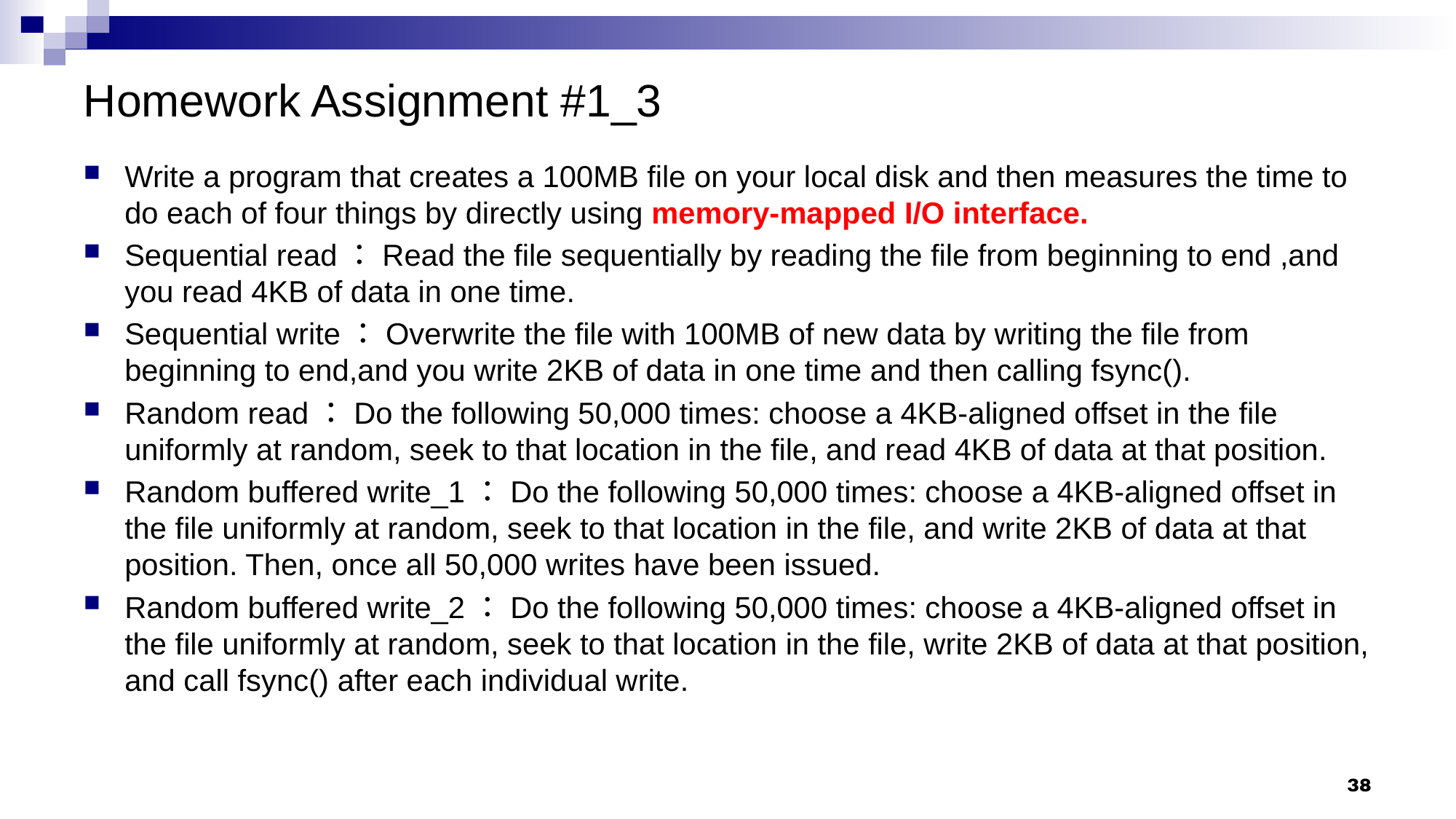

# Homework Assignment #1_3
Write a program that creates a 100MB file on your local disk and then measures the time to do each of four things by directly using memory-mapped I/O interface.
Sequential read：Read the file sequentially by reading the file from beginning to end ,and you read 4KB of data in one time.
Sequential write：Overwrite the file with 100MB of new data by writing the file from beginning to end,and you write 2KB of data in one time and then calling fsync().
Random read：Do the following 50,000 times: choose a 4KB-aligned offset in the file uniformly at random, seek to that location in the file, and read 4KB of data at that position.
Random buffered write_1：Do the following 50,000 times: choose a 4KB-aligned offset in the file uniformly at random, seek to that location in the file, and write 2KB of data at that position. Then, once all 50,000 writes have been issued.
Random buffered write_2：Do the following 50,000 times: choose a 4KB-aligned offset in the file uniformly at random, seek to that location in the file, write 2KB of data at that position, and call fsync() after each individual write.
38